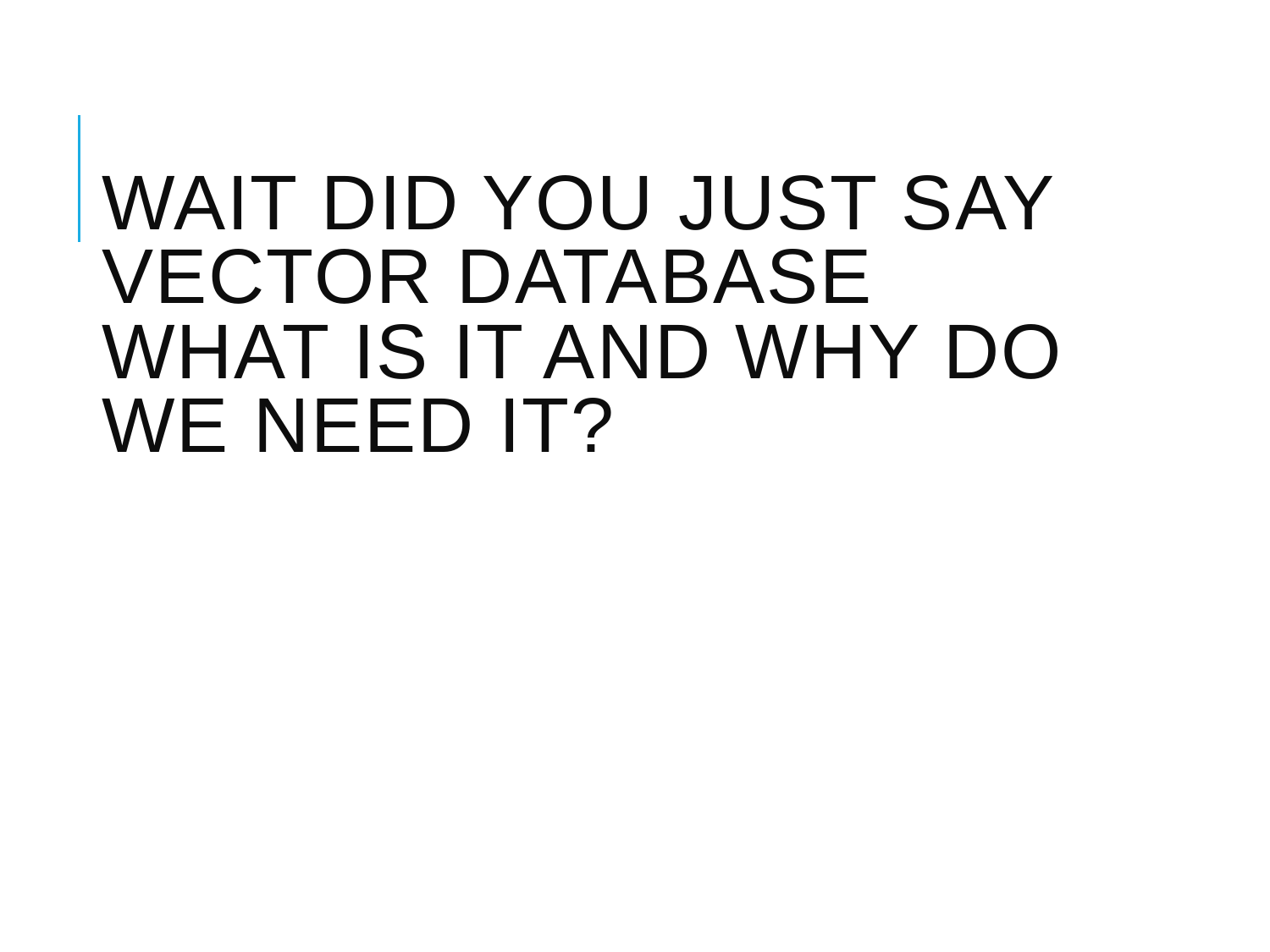

# Wait did you just say vector database what is it and why do we need it?